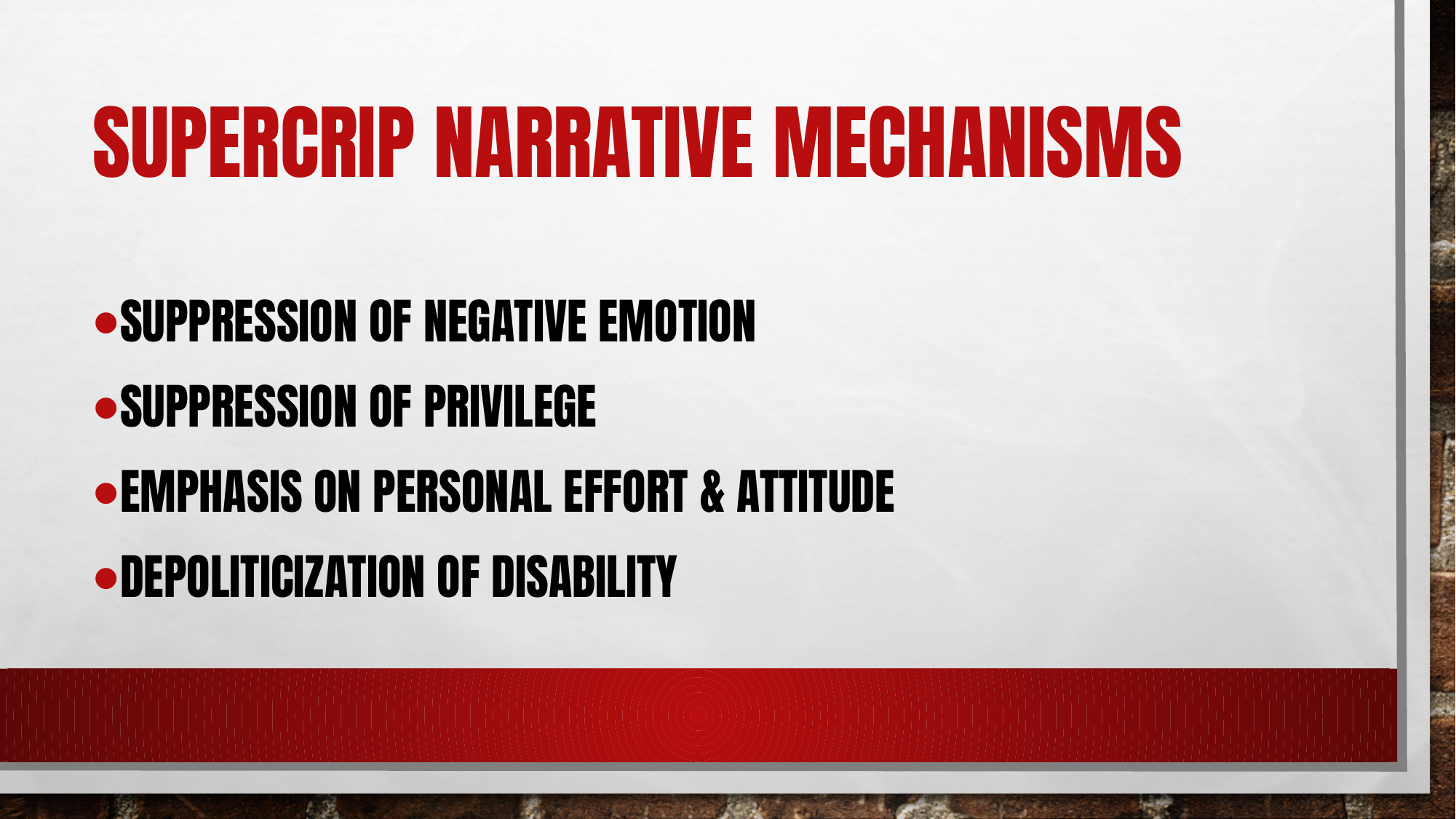

# Supercrip Narrative Mechanisms
Suppression of negative emotion
Suppression of privilege
Emphasis on personal effort & Attitude
Depoliticization of disability